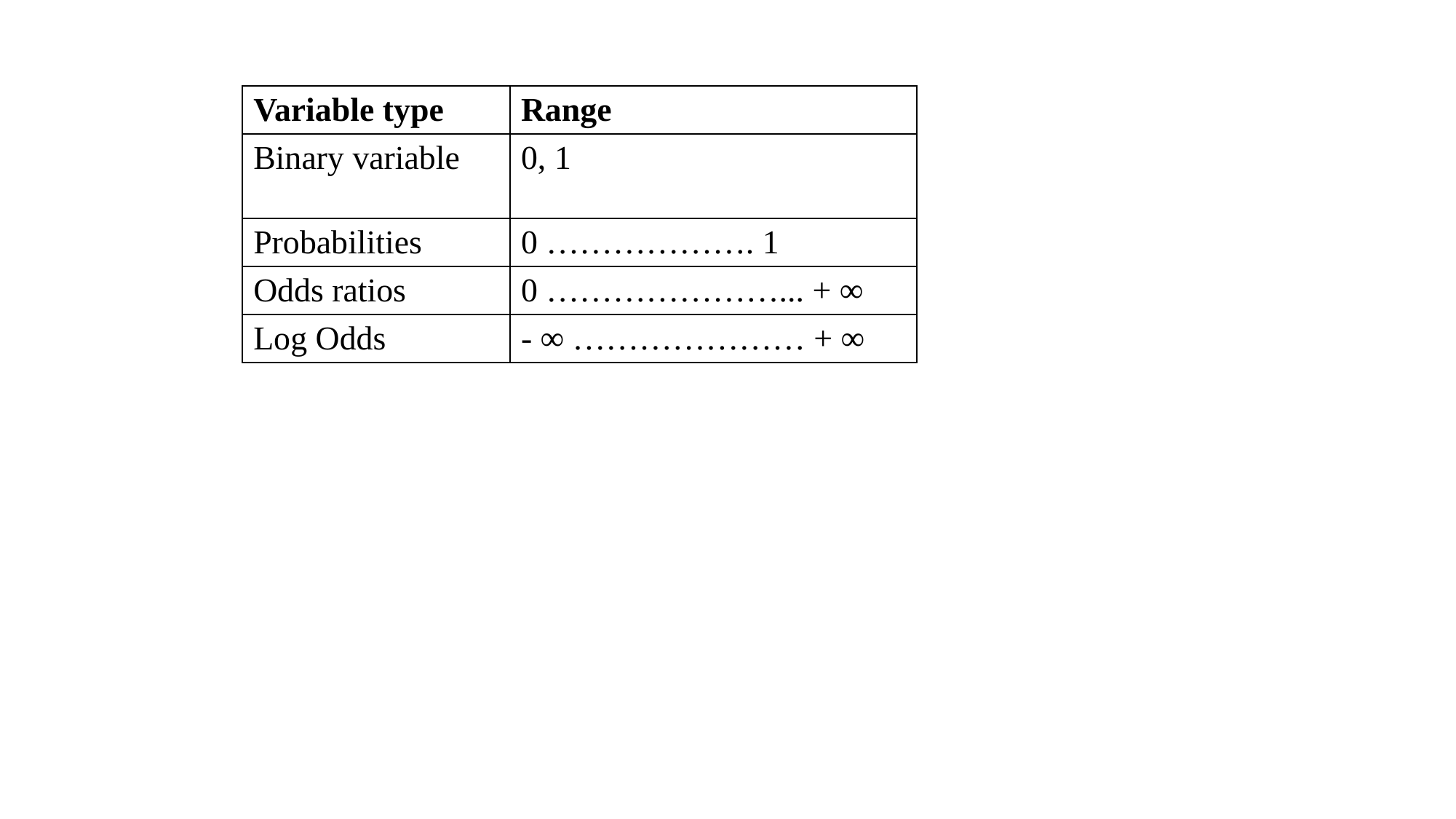

| Variable type | Range |
| --- | --- |
| Binary variable | 0, 1 |
| Probabilities | 0 ………………. 1 |
| Odds ratios | 0 …………………... + ∞ |
| Log Odds | - ∞ ………………… + ∞ |